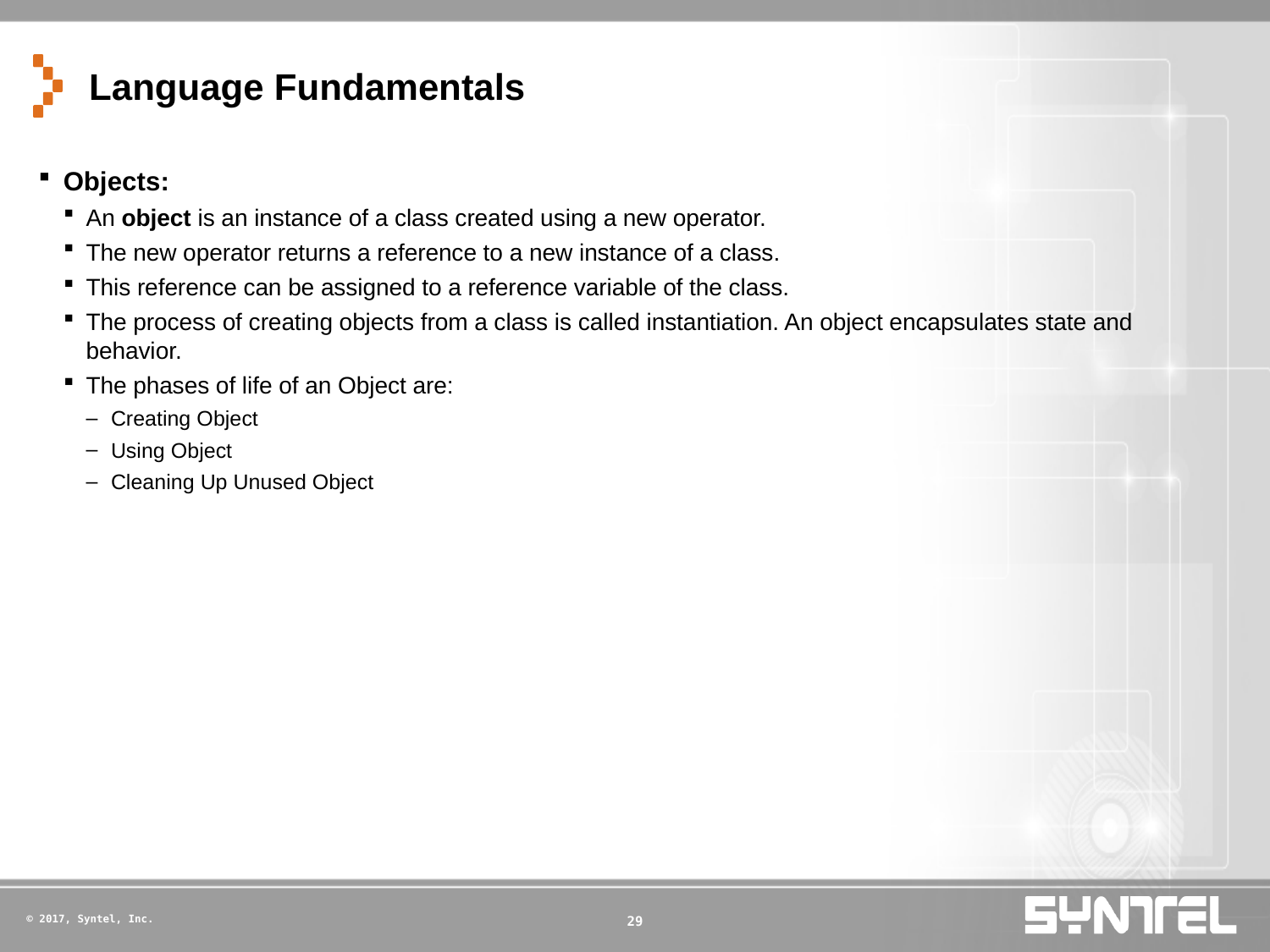

# Language Fundamentals
Objects:
An object is an instance of a class created using a new operator.
The new operator returns a reference to a new instance of a class.
This reference can be assigned to a reference variable of the class.
The process of creating objects from a class is called instantiation. An object encapsulates state and behavior.
The phases of life of an Object are:
Creating Object
Using Object
Cleaning Up Unused Object